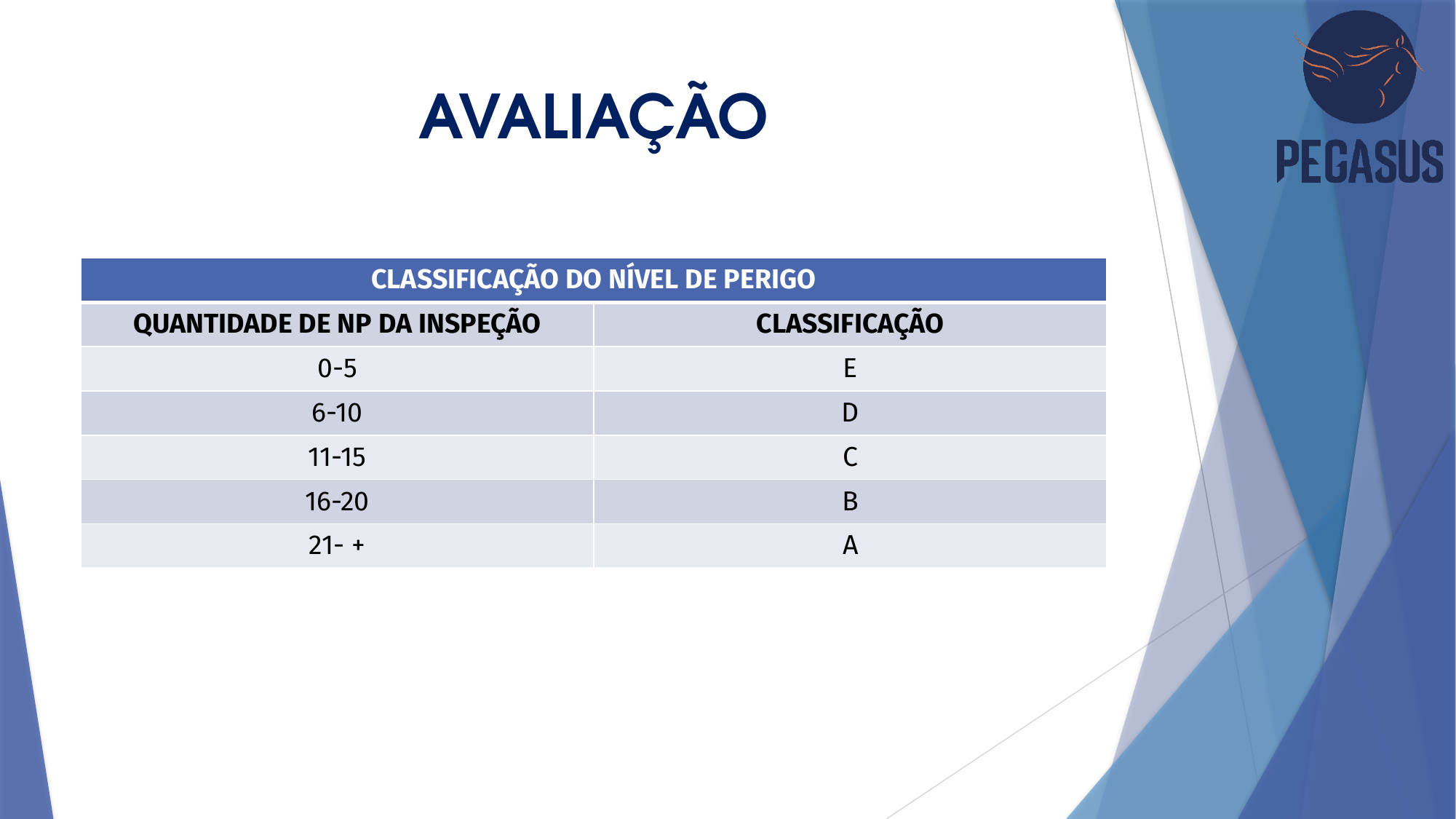

# AVALIAÇÃO
| CLASSIFICAÇÃO DO NÍVEL DE PERIGO |  |
| --- | --- |
| QUANTIDADE DE NP DA INSPEÇÃO | CLASSIFICAÇÃO |
| 0-5 | E |
| 6-10 | D |
| 11-15 | C |
| 16-20 | B |
| 21- + | A |